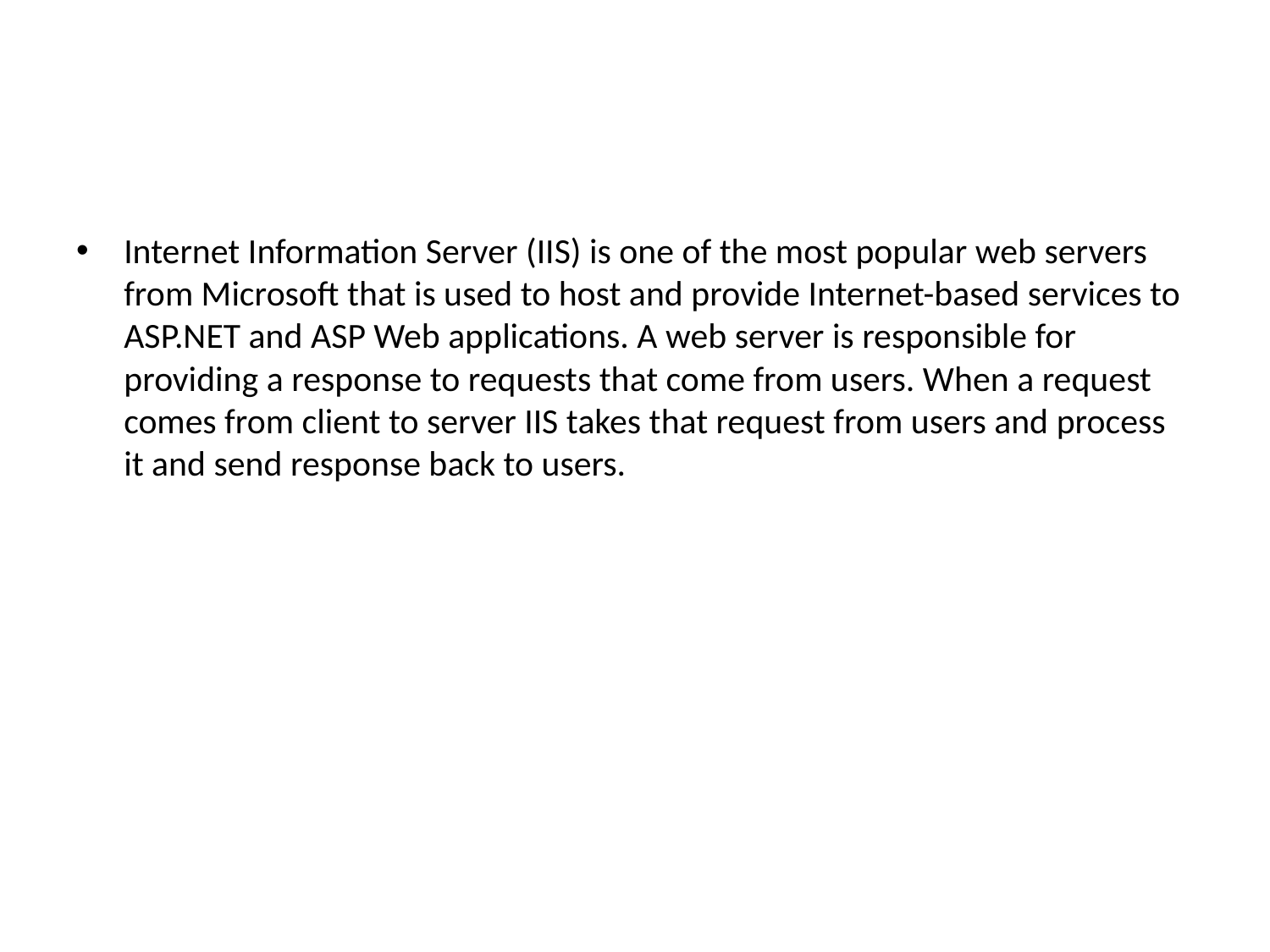

#
Internet Information Server (IIS) is one of the most popular web servers from Microsoft that is used to host and provide Internet-based services to ASP.NET and ASP Web applications. A web server is responsible for providing a response to requests that come from users. When a request comes from client to server IIS takes that request from users and process it and send response back to users.